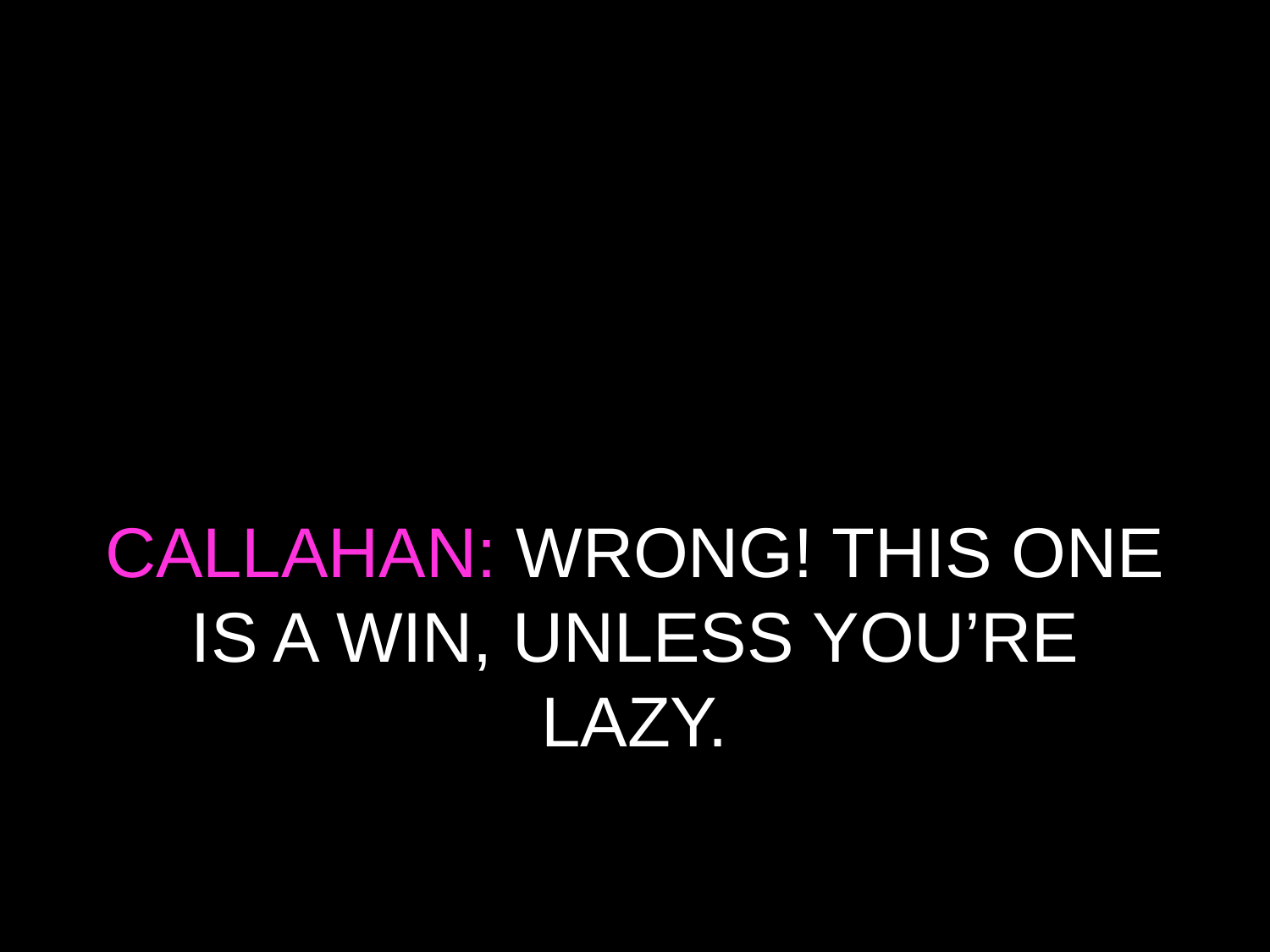

# CALLAHAN: WRONG! THIS ONE IS A WIN, UNLESS YOU’RE LAZY.